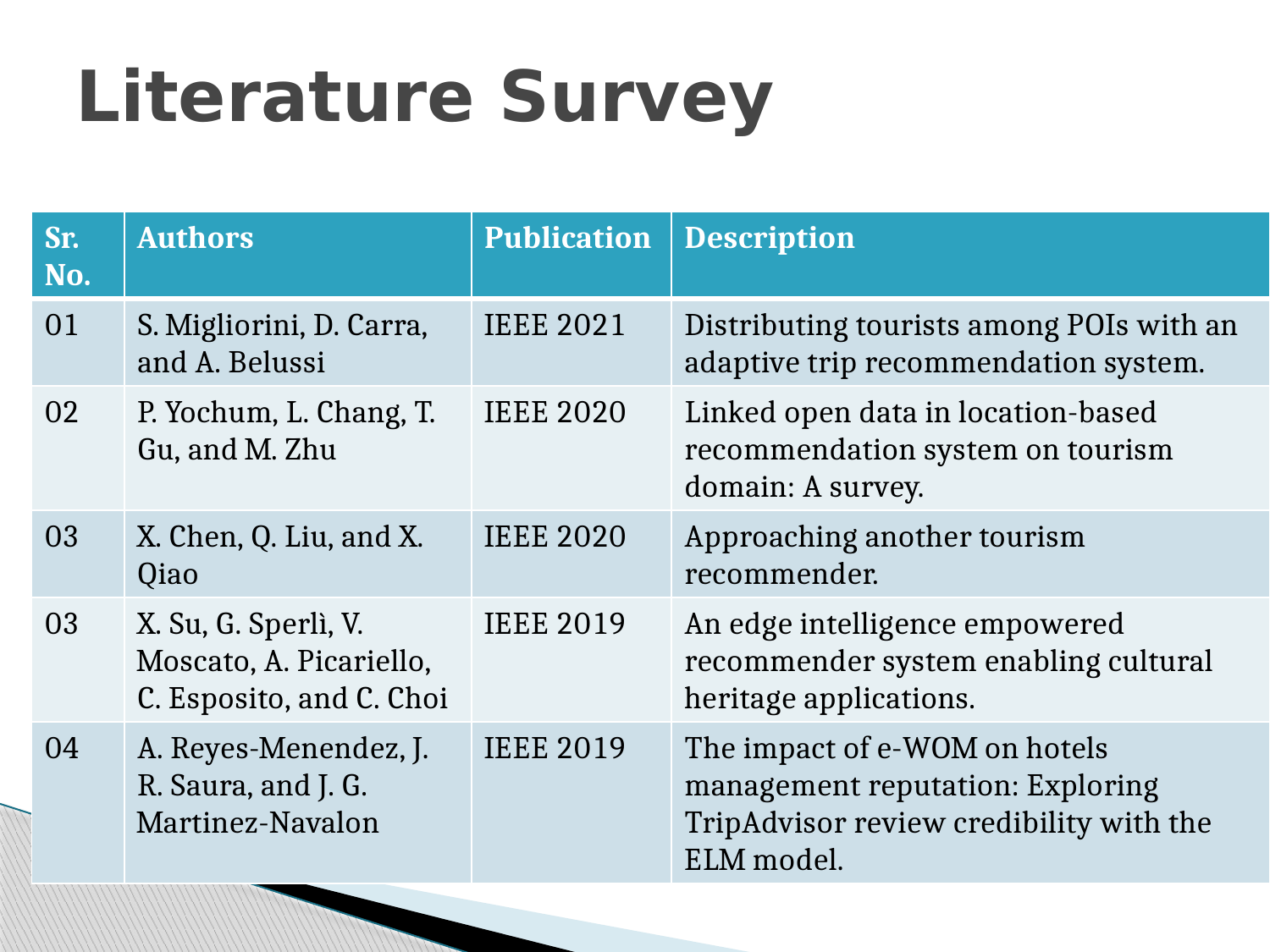

# Literature Survey
| Sr. No. | Authors | Publication | Description |
| --- | --- | --- | --- |
| 01 | S. Migliorini, D. Carra, and A. Belussi | IEEE 2021 | Distributing tourists among POIs with an adaptive trip recommendation system. |
| 02 | P. Yochum, L. Chang, T. Gu, and M. Zhu | IEEE 2020 | Linked open data in location-based recommendation system on tourism domain: A survey. |
| 03 | X. Chen, Q. Liu, and X. Qiao | IEEE 2020 | Approaching another tourism recommender. |
| 03 | X. Su, G. Sperlì, V. Moscato, A. Picariello, C. Esposito, and C. Choi | IEEE 2019 | An edge intelligence empowered recommender system enabling cultural heritage applications. |
| 04 | A. Reyes-Menendez, J. R. Saura, and J. G. Martinez-Navalon | IEEE 2019 | The impact of e-WOM on hotels management reputation: Exploring TripAdvisor review credibility with the ELM model. |